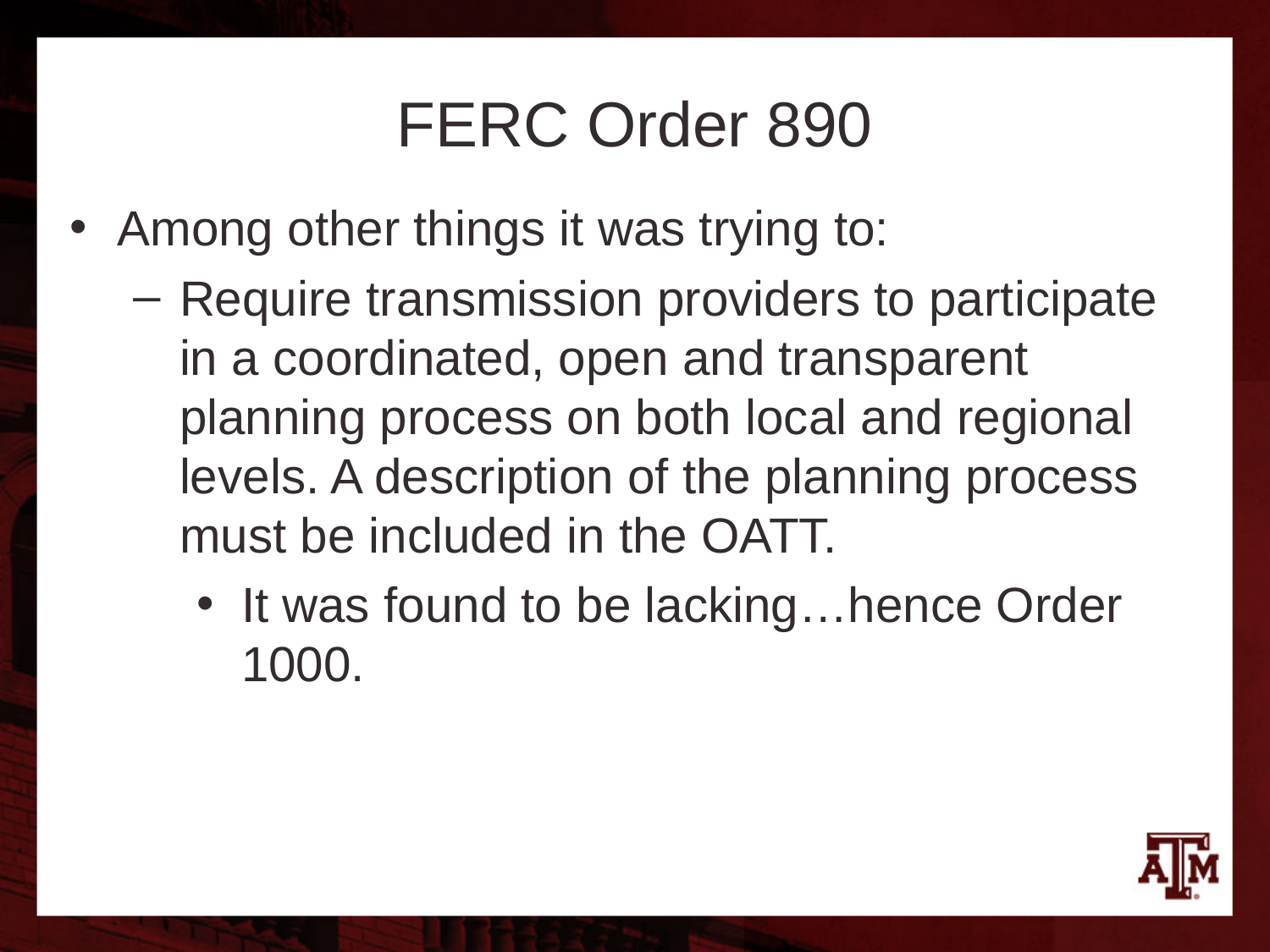

# FERC Order 890
Among other things it was trying to:
Require transmission providers to participate in a coordinated, open and transparent planning process on both local and regional levels. A description of the planning process must be included in the OATT.
It was found to be lacking…hence Order 1000.